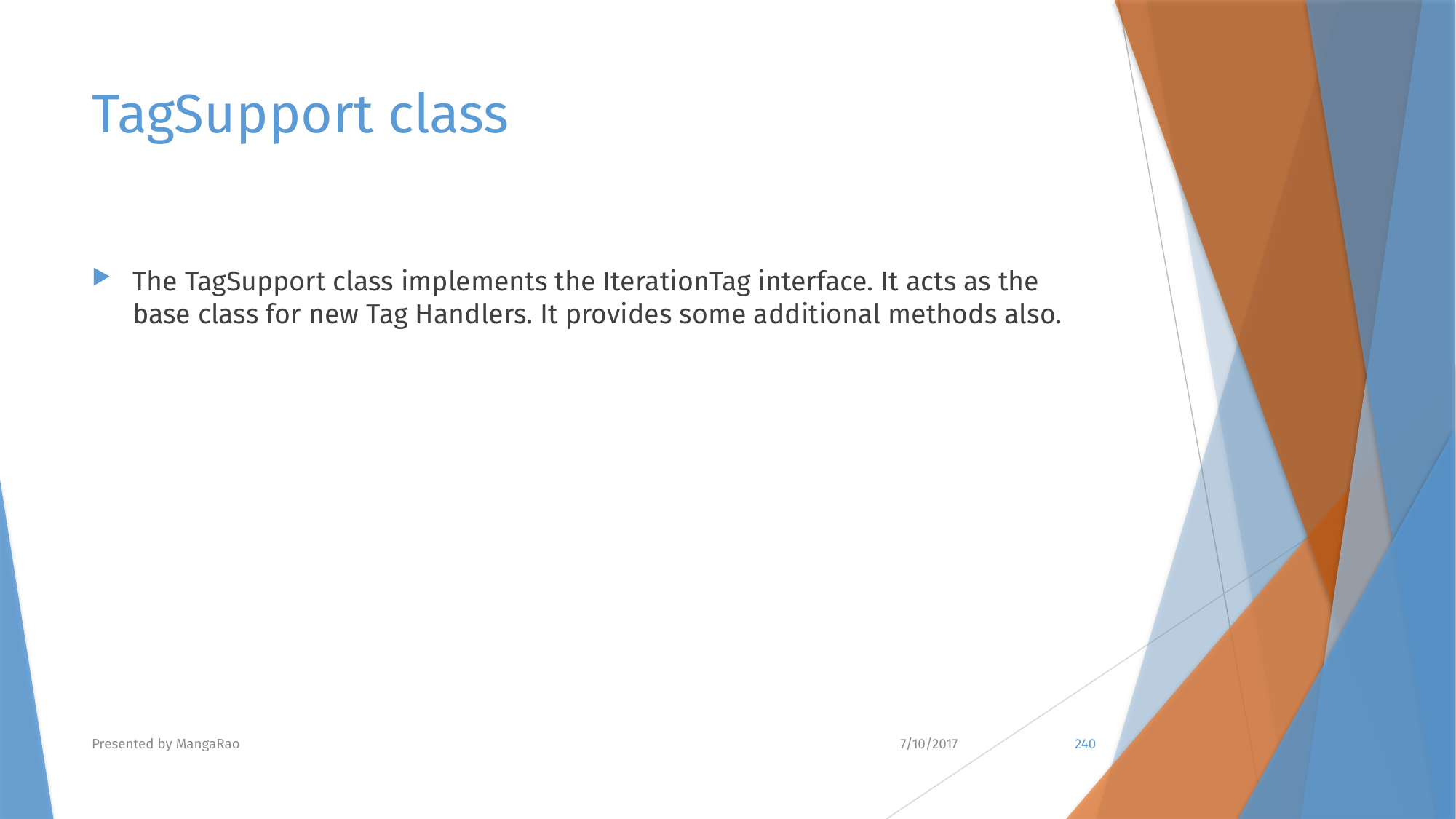

# TagSupport class
The TagSupport class implements the IterationTag interface. It acts as the base class for new Tag Handlers. It provides some additional methods also.
Presented by MangaRao
7/10/2017
240